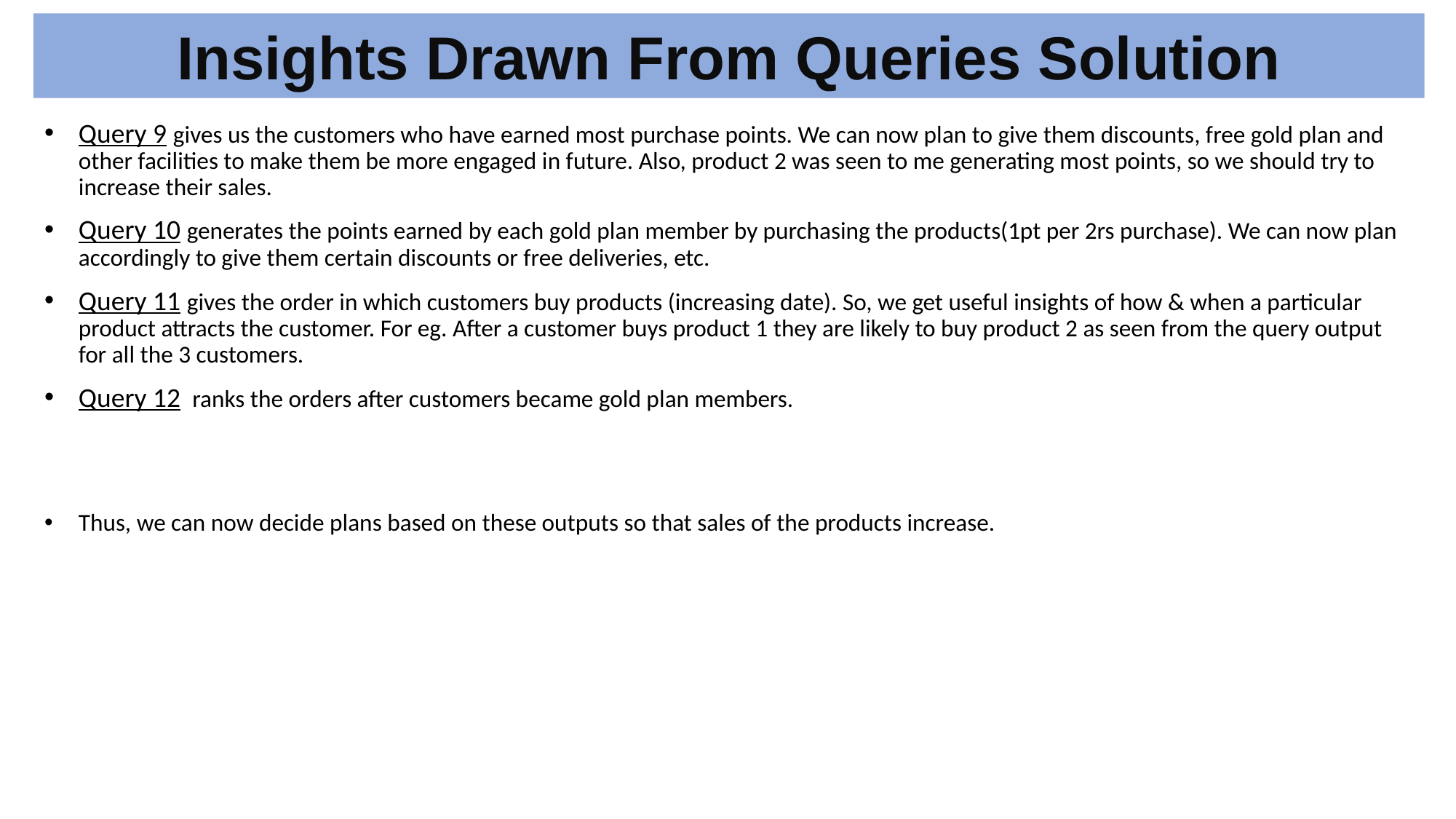

# Insights Drawn From Queries Solution
Query 9 gives us the customers who have earned most purchase points. We can now plan to give them discounts, free gold plan and other facilities to make them be more engaged in future. Also, product 2 was seen to me generating most points, so we should try to increase their sales.
Query 10 generates the points earned by each gold plan member by purchasing the products(1pt per 2rs purchase). We can now plan accordingly to give them certain discounts or free deliveries, etc.
Query 11 gives the order in which customers buy products (increasing date). So, we get useful insights of how & when a particular product attracts the customer. For eg. After a customer buys product 1 they are likely to buy product 2 as seen from the query output for all the 3 customers.
Query 12  ranks the orders after customers became gold plan members.

Thus, we can now decide plans based on these outputs so that sales of the products increase.